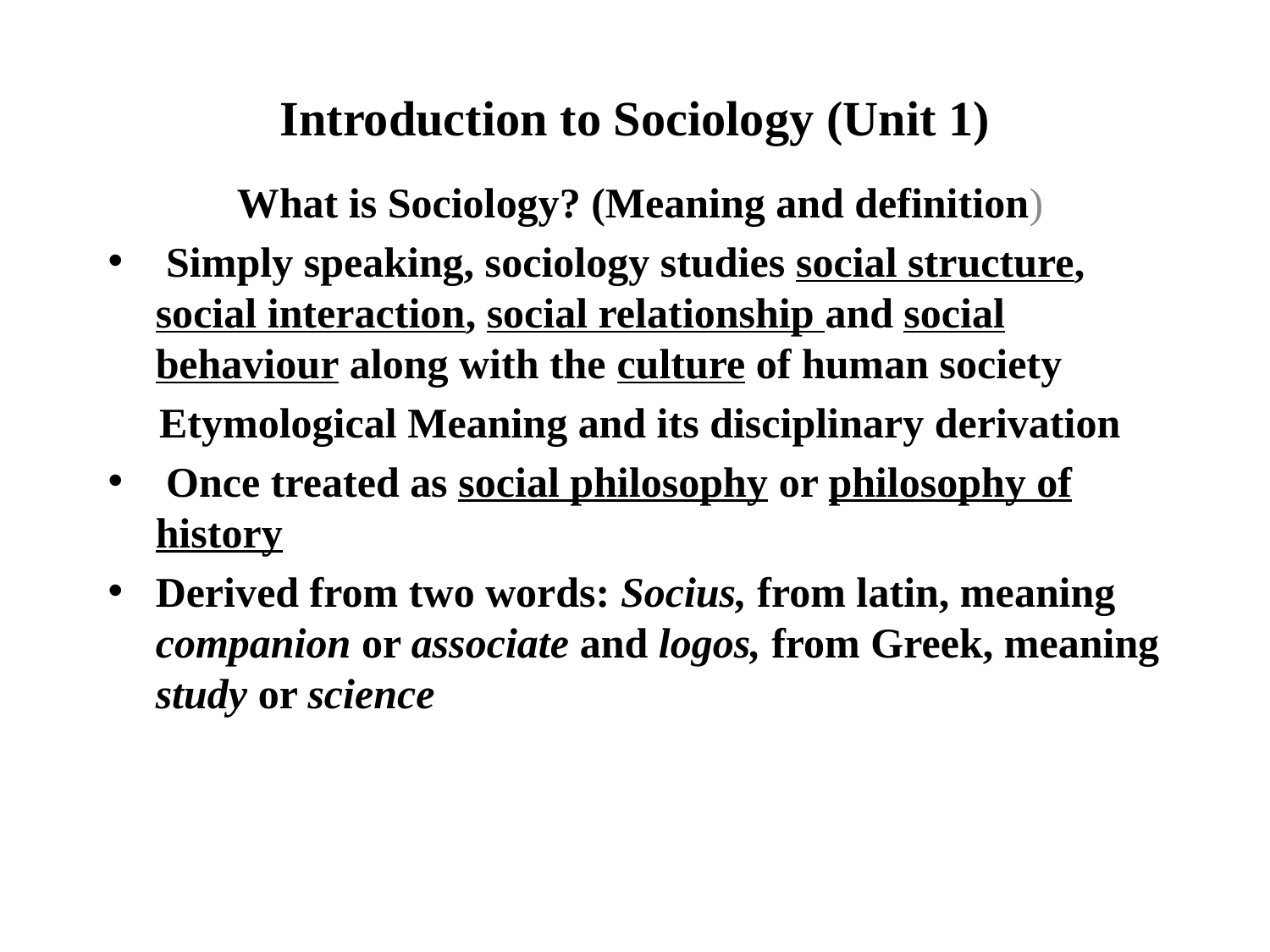

# Introduction to Sociology (Unit 1)
What is Sociology? (Meaning and definition)
 Simply speaking, sociology studies social structure, social interaction, social relationship and social behaviour along with the culture of human society
Etymological Meaning and its disciplinary derivation
 Once treated as social philosophy or philosophy of history
Derived from two words: Socius, from latin, meaning companion or associate and logos, from Greek, meaning study or science